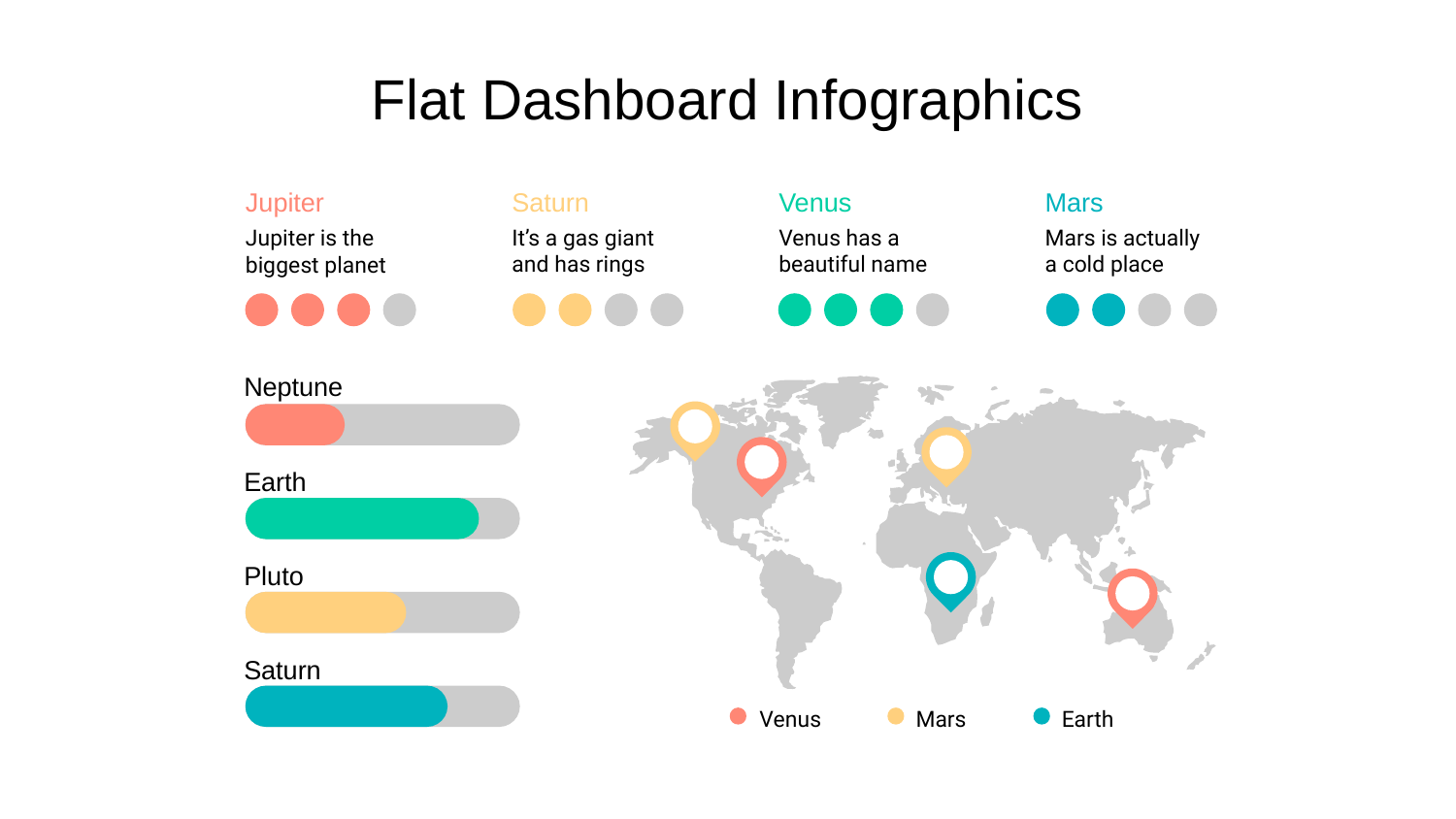

# Flat Dashboard Infographics
Jupiter
Jupiter is the biggest planet

Saturn
It’s a gas giant and has rings

Mars
Mars is actually a cold place

Venus
Venus has a beautiful name

Neptune

Earth

Pluto

Saturn

Venus

Mars

Earth